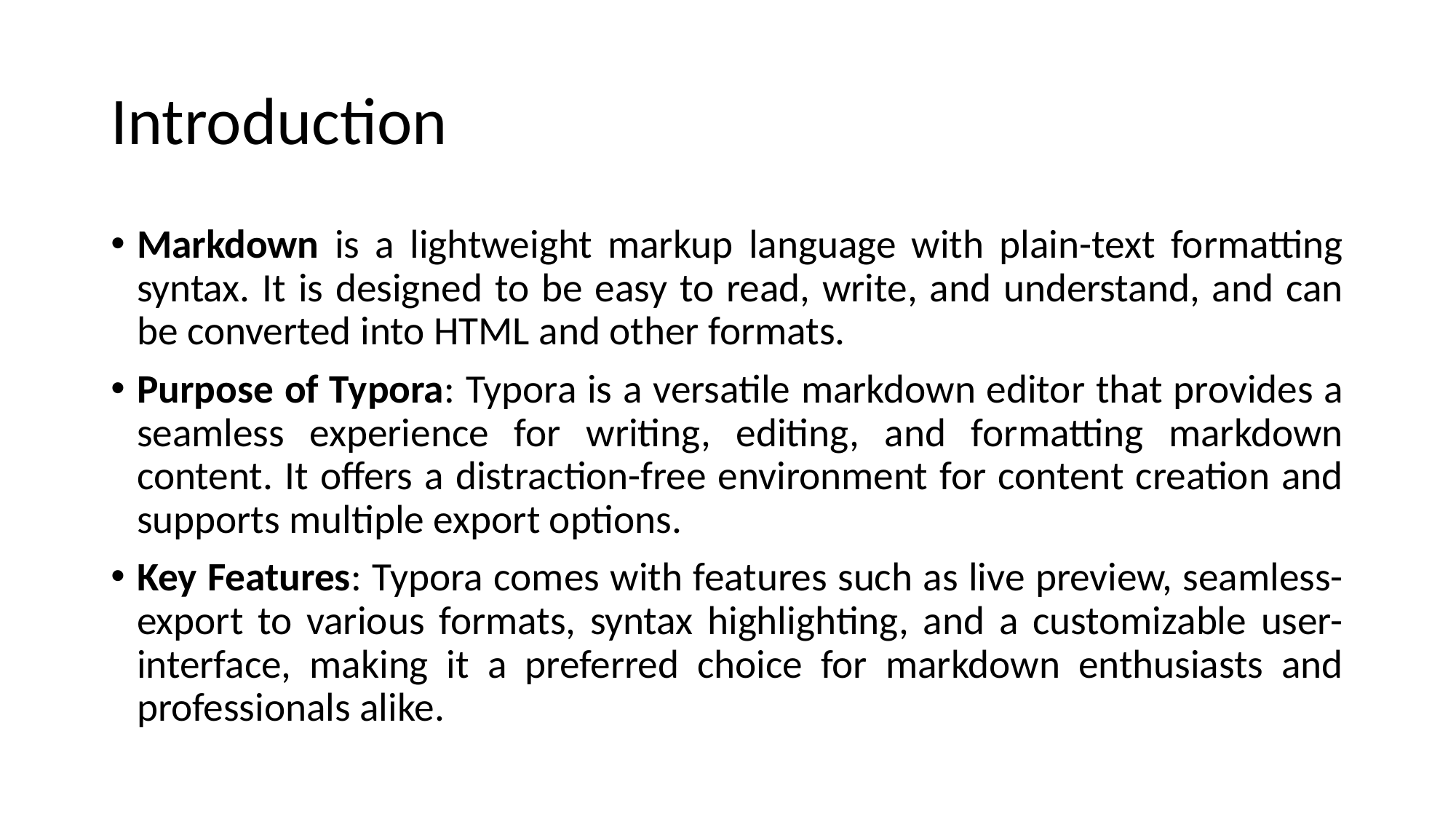

# Introduction
Markdown is a lightweight markup language with plain-text formatting syntax. It is designed to be easy to read, write, and understand, and can be converted into HTML and other formats.
Purpose of Typora: Typora is a versatile markdown editor that provides a seamless experience for writing, editing, and formatting markdown content. It offers a distraction-free environment for content creation and supports multiple export options.
Key Features: Typora comes with features such as live preview, seamless-export to various formats, syntax highlighting, and a customizable user-interface, making it a preferred choice for markdown enthusiasts and professionals alike.